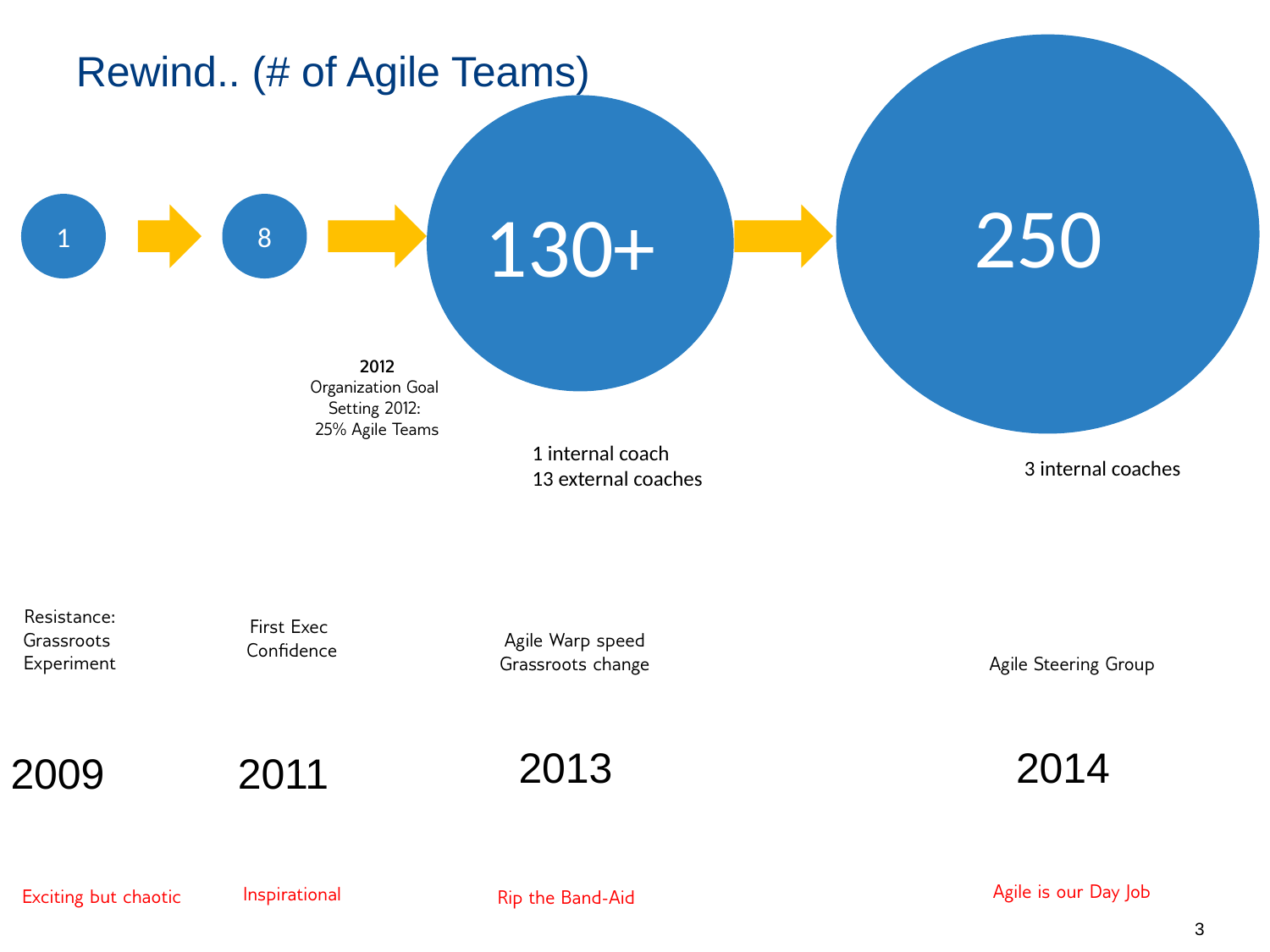

250
# Rewind.. (# of Agile Teams)
130+
1
8

2012
Organization Goal
Setting 2012:
25% Agile Teams

1 internal coach
13 external coaches
3 internal coaches

Resistance:
Grassroots
Experiment

First Exec
Confidence
Agile Warp speed
Grassroots change
Agile Steering Group
2013
2014
2009
2011
Agile is our Day Job
Inspirational
Exciting but chaotic
Rip the Band-Aid
3
3